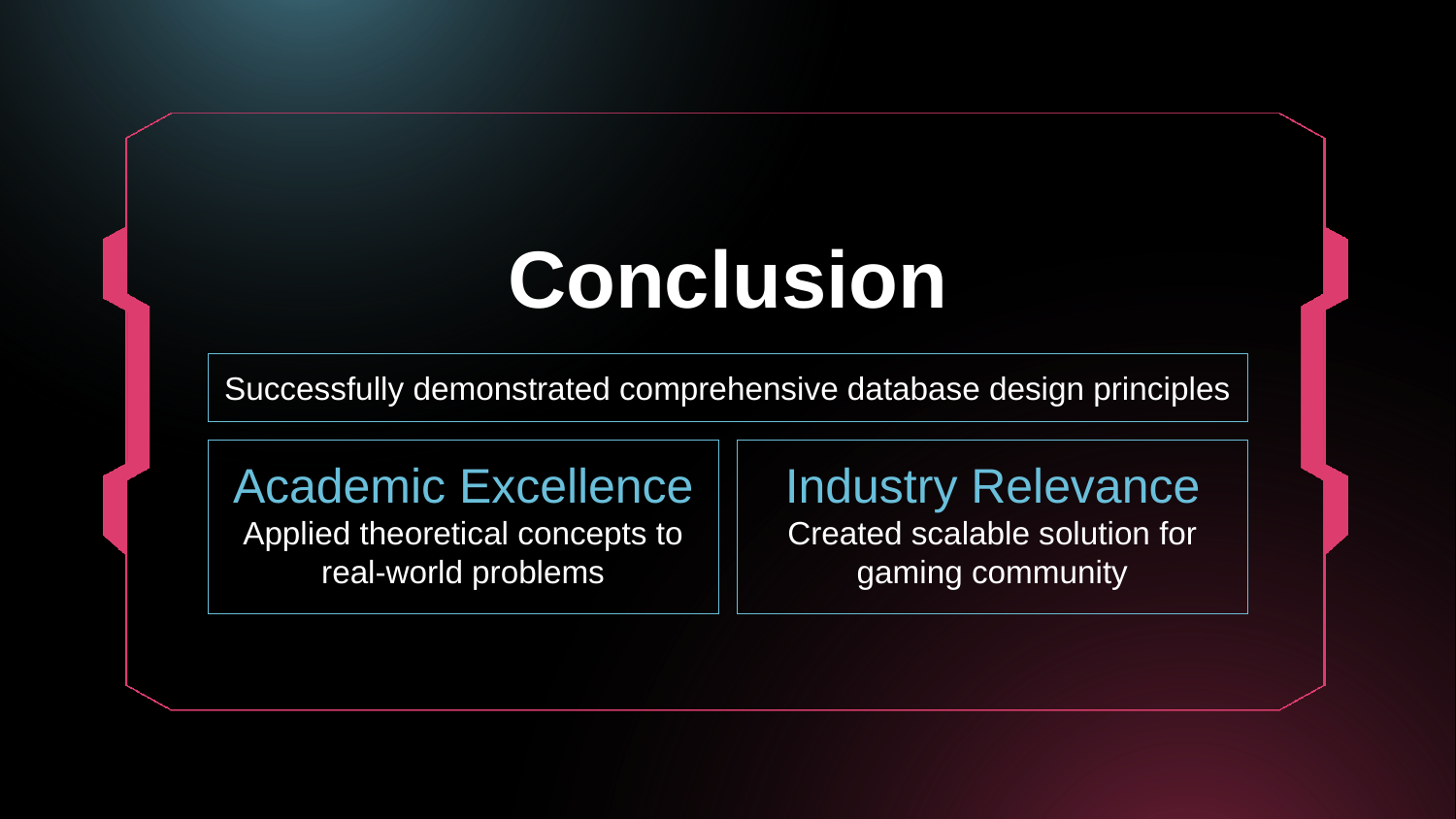

Conclusion
# Successfully demonstrated comprehensive database design principles
Academic Excellence
Applied theoretical concepts to real-world problems

Industry Relevance
Created scalable solution for gaming community